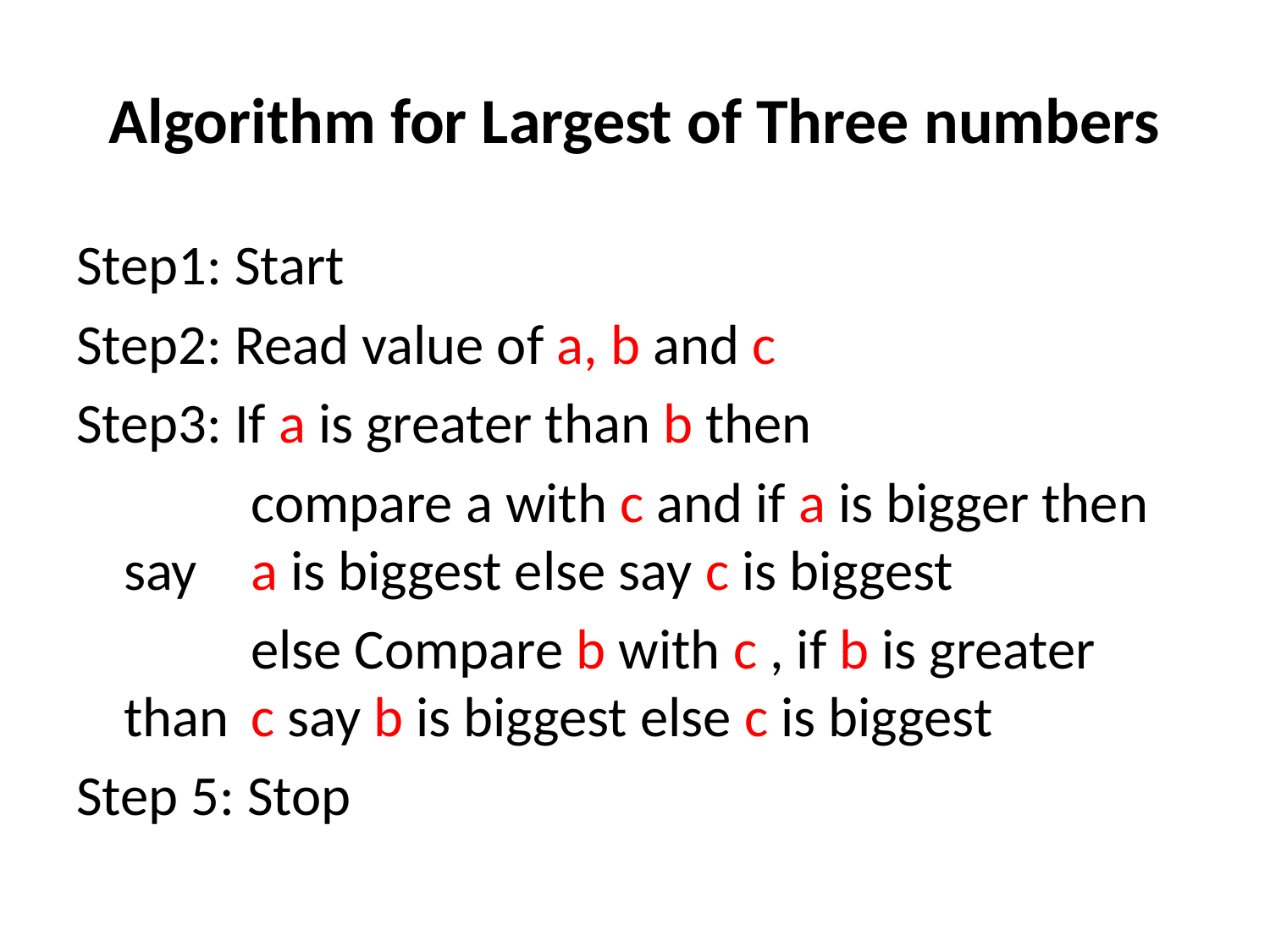

# Algorithm for Largest of Three numbers
Step1: Start
Step2: Read value of a, b and c
Step3: If a is greater than b then
		compare a with c and if a is bigger then say 	a is biggest else say c is biggest
		else Compare b with c , if b is greater than 	c say b is biggest else c is biggest
Step 5: Stop